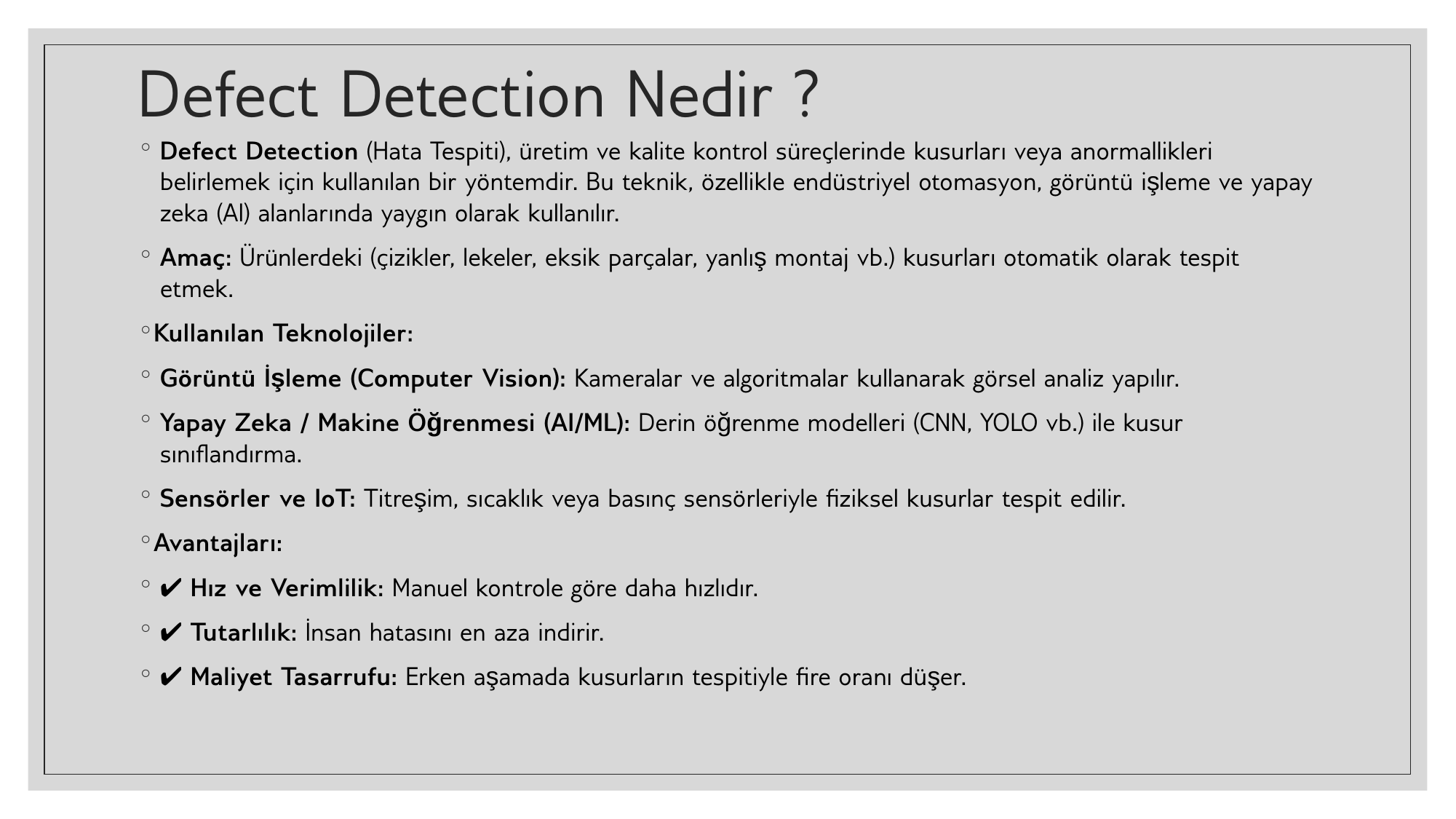

# Defect Detection Nedir ?
Defect Detection (Hata Tespiti), üretim ve kalite kontrol süreçlerinde kusurları veya anormallikleri belirlemek için kullanılan bir yöntemdir. Bu teknik, özellikle endüstriyel otomasyon, görüntü işleme ve yapay zeka (AI) alanlarında yaygın olarak kullanılır.
Amaç: Ürünlerdeki (çizikler, lekeler, eksik parçalar, yanlış montaj vb.) kusurları otomatik olarak tespit etmek.
Kullanılan Teknolojiler:
Görüntü İşleme (Computer Vision): Kameralar ve algoritmalar kullanarak görsel analiz yapılır.
Yapay Zeka / Makine Öğrenmesi (AI/ML): Derin öğrenme modelleri (CNN, YOLO vb.) ile kusur sınıflandırma.
Sensörler ve IoT: Titreşim, sıcaklık veya basınç sensörleriyle fiziksel kusurlar tespit edilir.
Avantajları:
✔ Hız ve Verimlilik: Manuel kontrole göre daha hızlıdır.
✔ Tutarlılık: İnsan hatasını en aza indirir.
✔ Maliyet Tasarrufu: Erken aşamada kusurların tespitiyle fire oranı düşer.